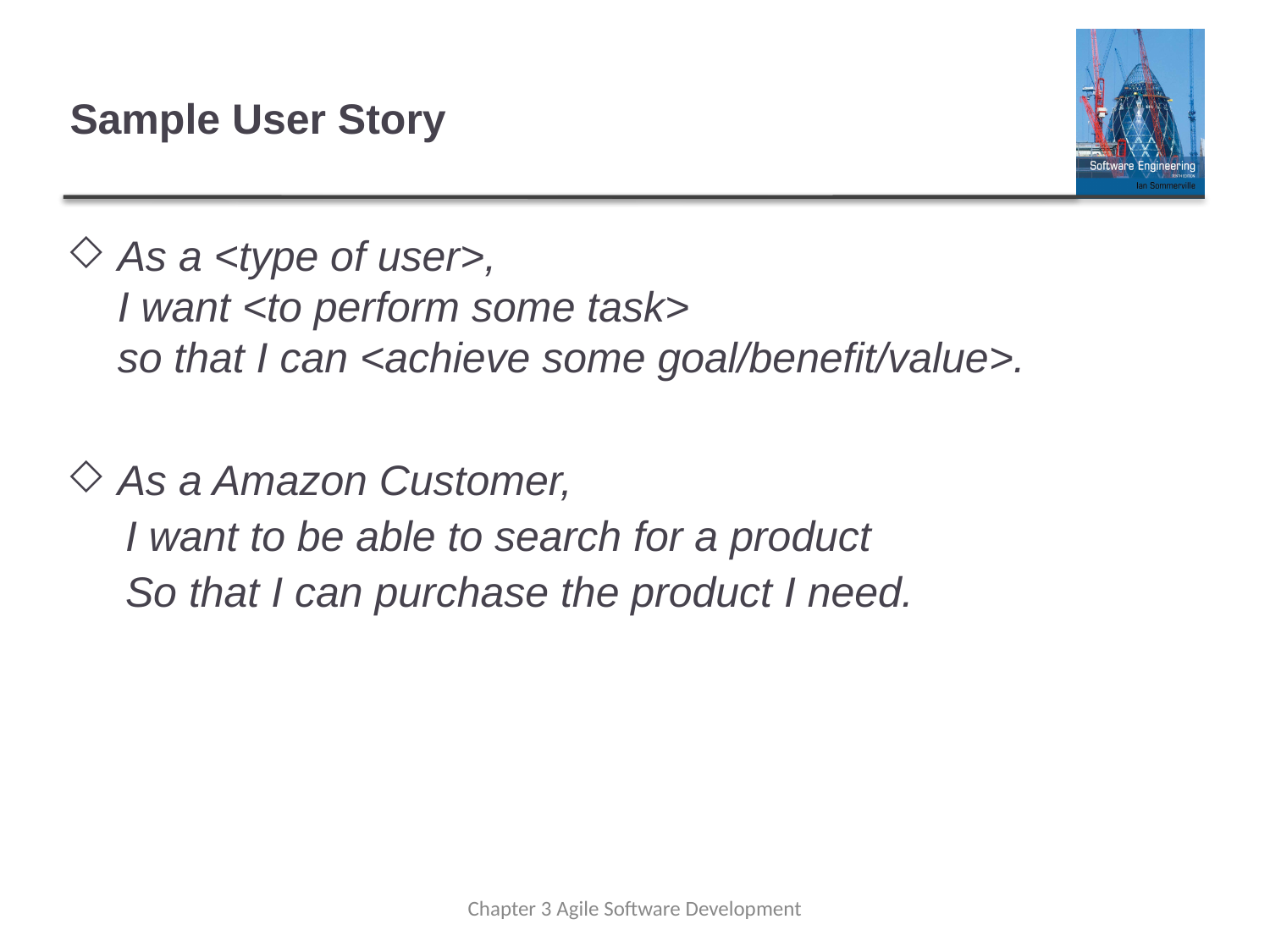

# Sample User Story
As a <type of user>, 
I want <to perform some task>
so that I can <achieve some goal/benefit/value>.

As a Amazon Customer,
I want to be able to search for a product
So that I can purchase the product I need.
23
Chapter 3 Agile Software Development